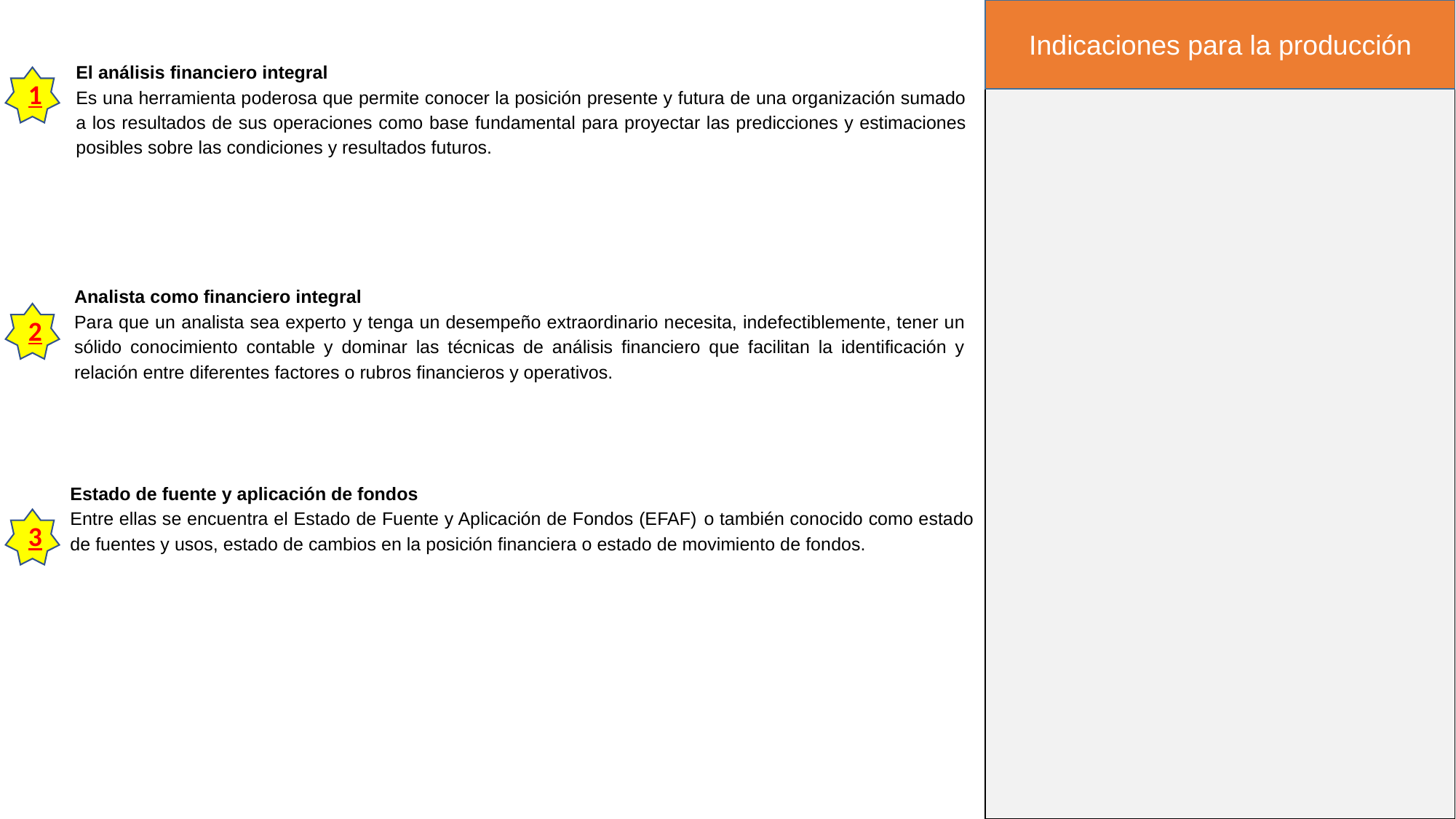

Indicaciones para la producción
El análisis financiero integral
Es una herramienta poderosa que permite conocer la posición presente y futura de una organización sumado a los resultados de sus operaciones como base fundamental para proyectar las predicciones y estimaciones posibles sobre las condiciones y resultados futuros.
1
Analista como financiero integral
Para que un analista sea experto y tenga un desempeño extraordinario necesita, indefectiblemente, tener un sólido conocimiento contable y dominar las técnicas de análisis financiero que facilitan la identificación y relación entre diferentes factores o rubros financieros y operativos.
2
Estado de fuente y aplicación de fondos
Entre ellas se encuentra el Estado de Fuente y Aplicación de Fondos (EFAF) o también conocido como estado de fuentes y usos, estado de cambios en la posición financiera o estado de movimiento de fondos.
3